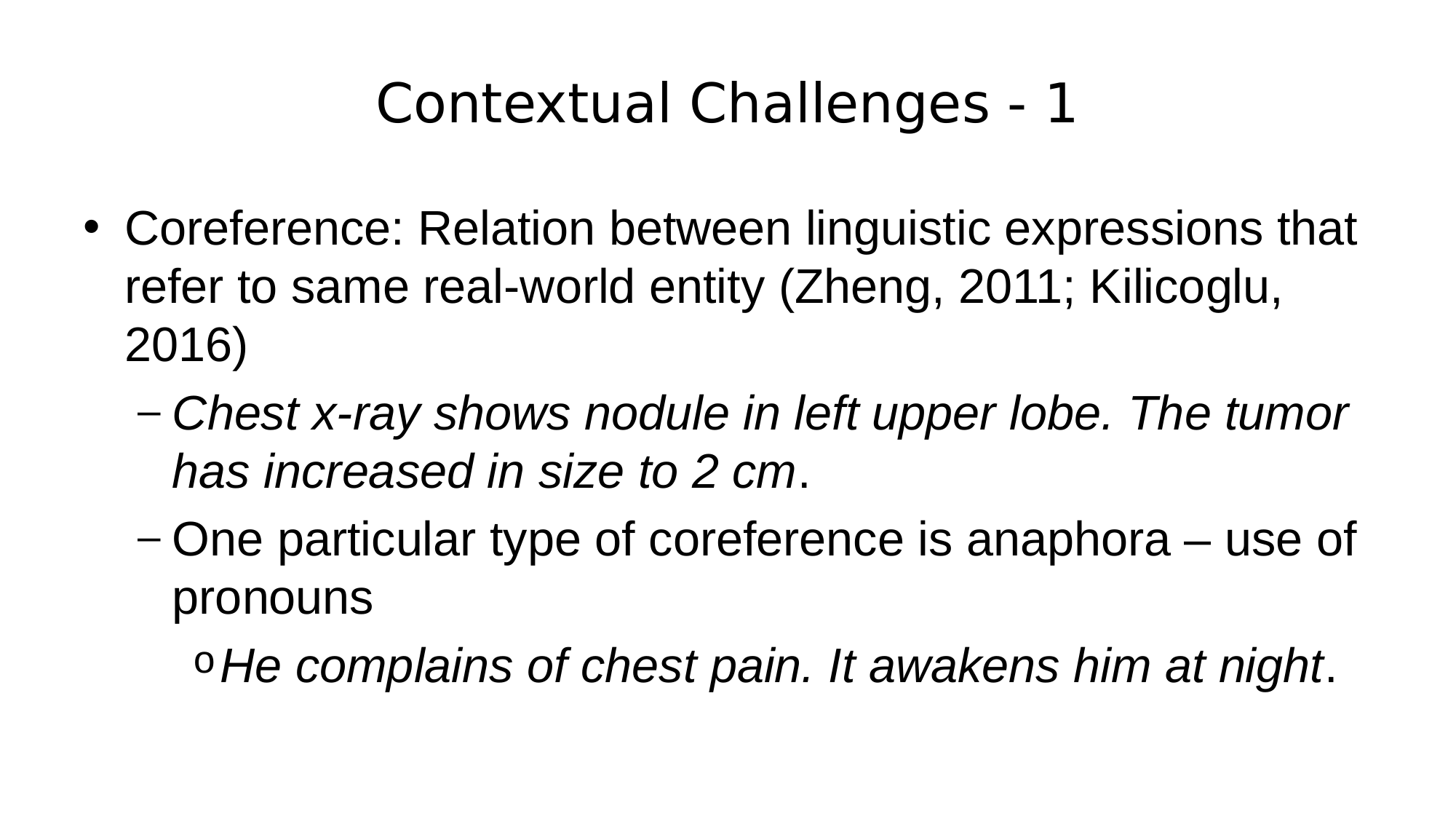

# Contextual Challenges - 1
Coreference: Relation between linguistic expressions that refer to same real-world entity (Zheng, 2011; Kilicoglu, 2016)
Chest x-ray shows nodule in left upper lobe. The tumor has increased in size to 2 cm.
One particular type of coreference is anaphora – use of pronouns
He complains of chest pain. It awakens him at night.